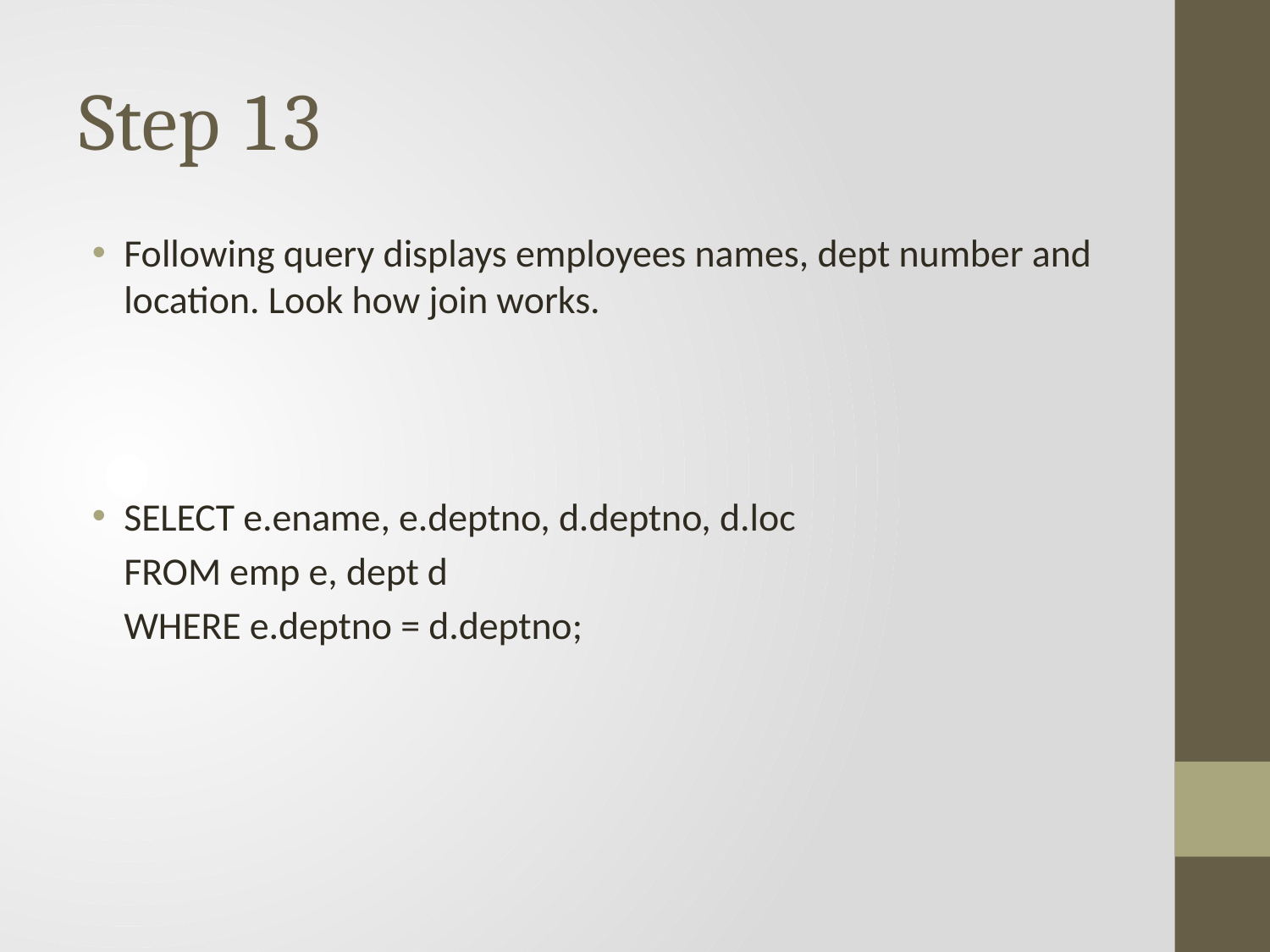

# Step 13
Following query displays employees names, dept number and location. Look how join works.

SELECT e.ename, e.deptno, d.deptno, d.loc
	FROM emp e, dept d
	WHERE e.deptno = d.deptno;